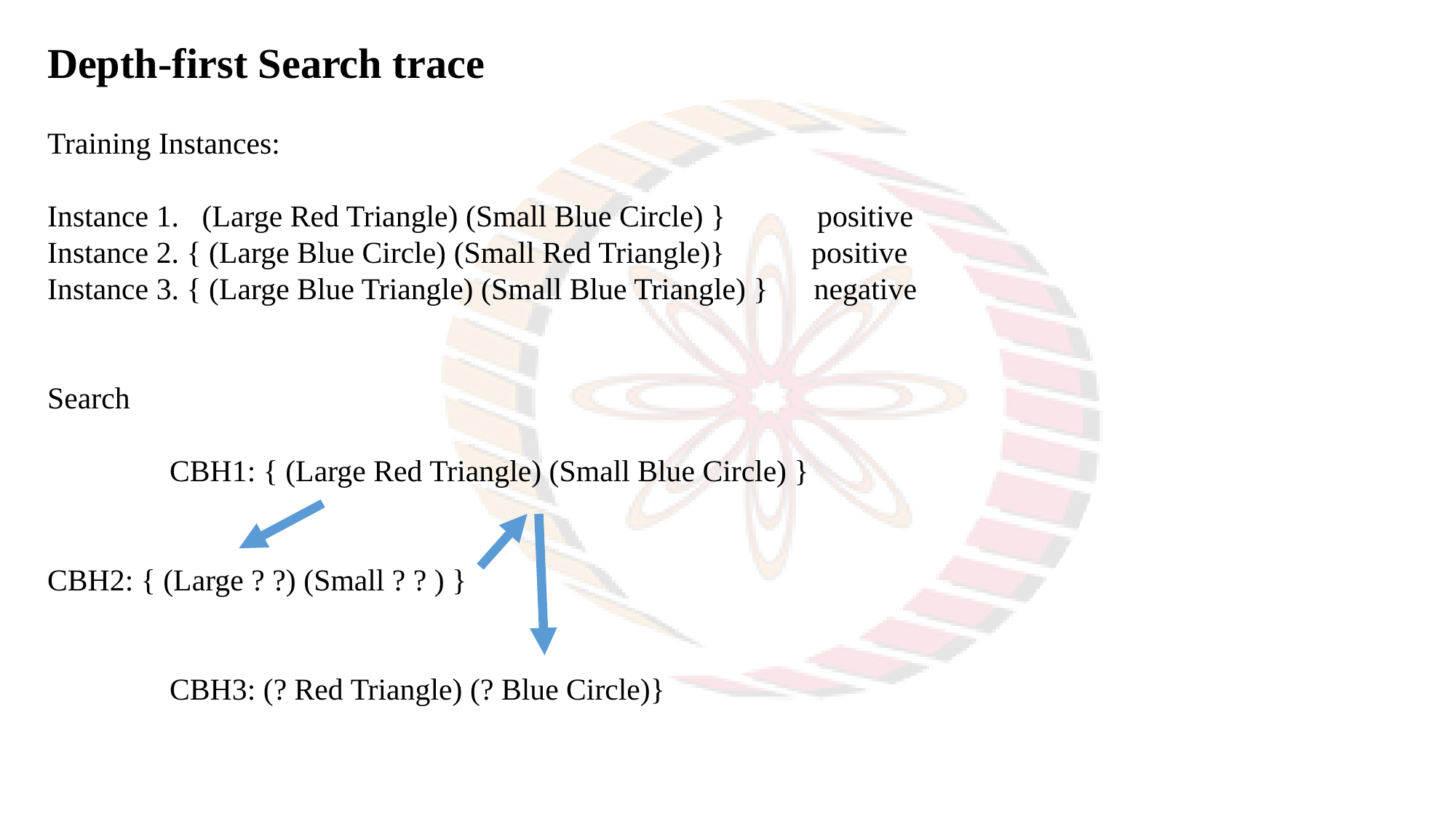

Depth-first Search trace

Training Instances:

Instance 1.   (Large Red Triangle) (Small Blue Circle) }            positive
Instance 2. { (Large Blue Circle) (Small Red Triangle)}	positive
Instance 3. { (Large Blue Triangle) (Small Blue Triangle) }      negative

Search

                CBH1: { (Large Red Triangle) (Small Blue Circle) }

CBH2: { (Large ? ?) (Small ? ? ) }

                CBH3: (? Red Triangle) (? Blue Circle)}